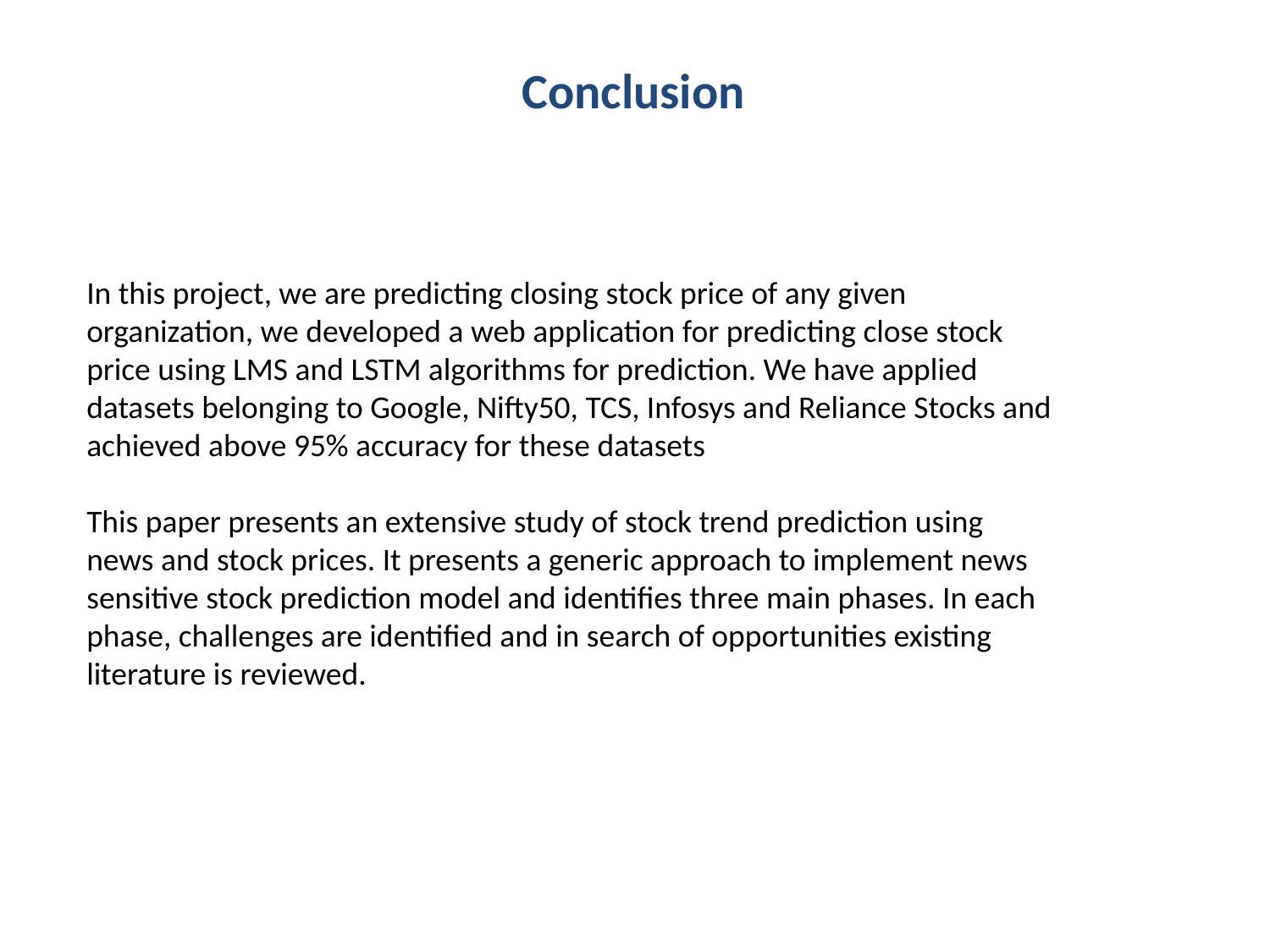

Conclusion

In this project, we are predicting closing stock price of any given organization, we developed a web application for predicting close stock price using LMS and LSTM algorithms for prediction. We have applied datasets belonging to Google, Nifty50, TCS, Infosys and Reliance Stocks and achieved above 95% accuracy for these datasets

This paper presents an extensive study of stock trend prediction using news and stock prices. It presents a generic approach to implement news sensitive stock prediction model and identifies three main phases. In each phase, challenges are identified and in search of opportunities existing literature is reviewed.